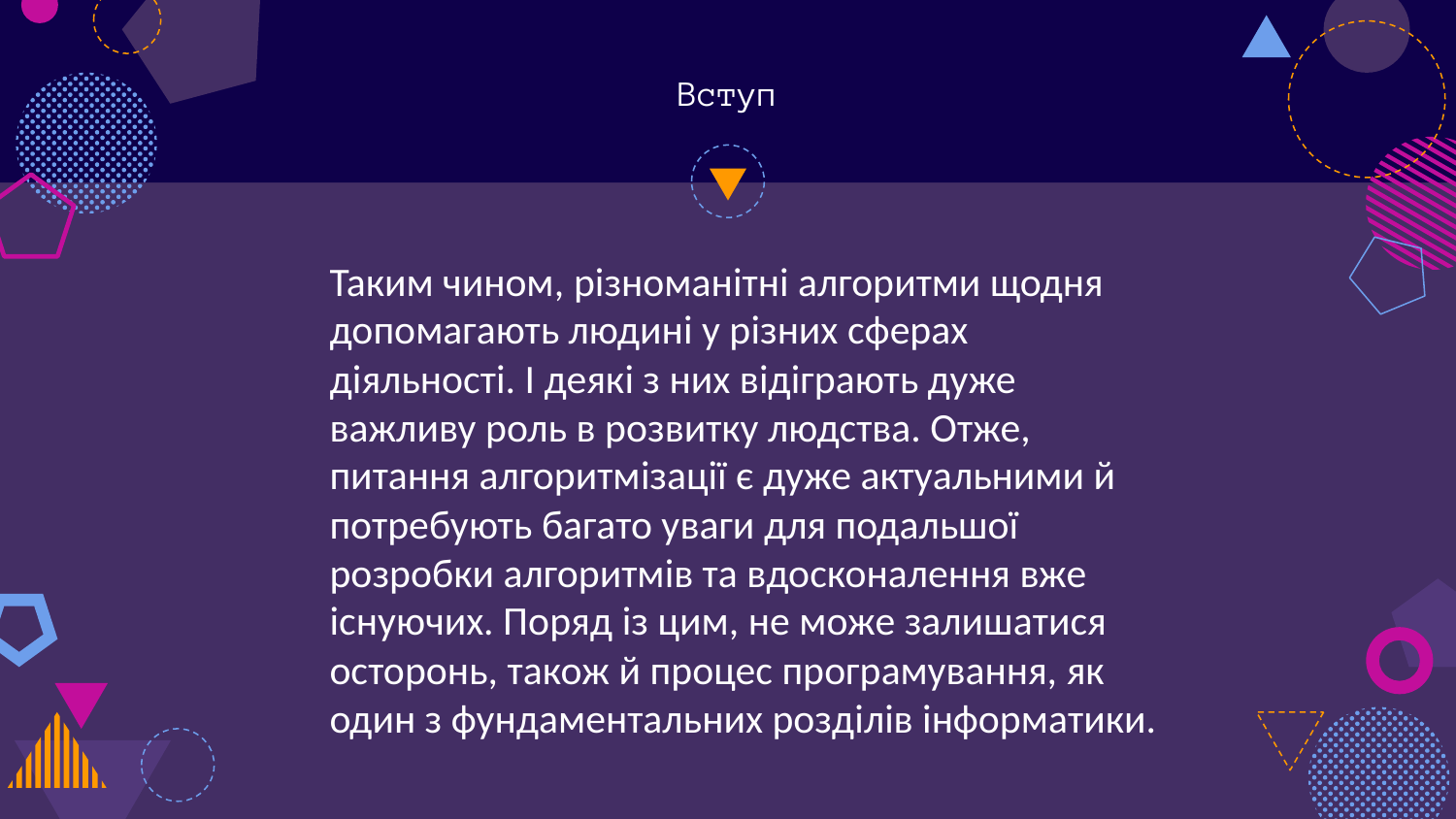

# Вступ
Таким чином, рiзноманiтнi алгоритми щодня допомагають людинi у рiзних сферах дiяльностi. I деякi з них вiдiграють дуже важливу роль в розвитку людства. Отже, питання алгоритмiзацiї є дуже актуальними й потребують багато уваги для подальшої розробки алгоритмiв та вдосконалення вже iснуючих. Поряд iз цим, не може залишатися осторонь, також й процес програмування, як один з фундаментальних роздiлiв iнформатики.